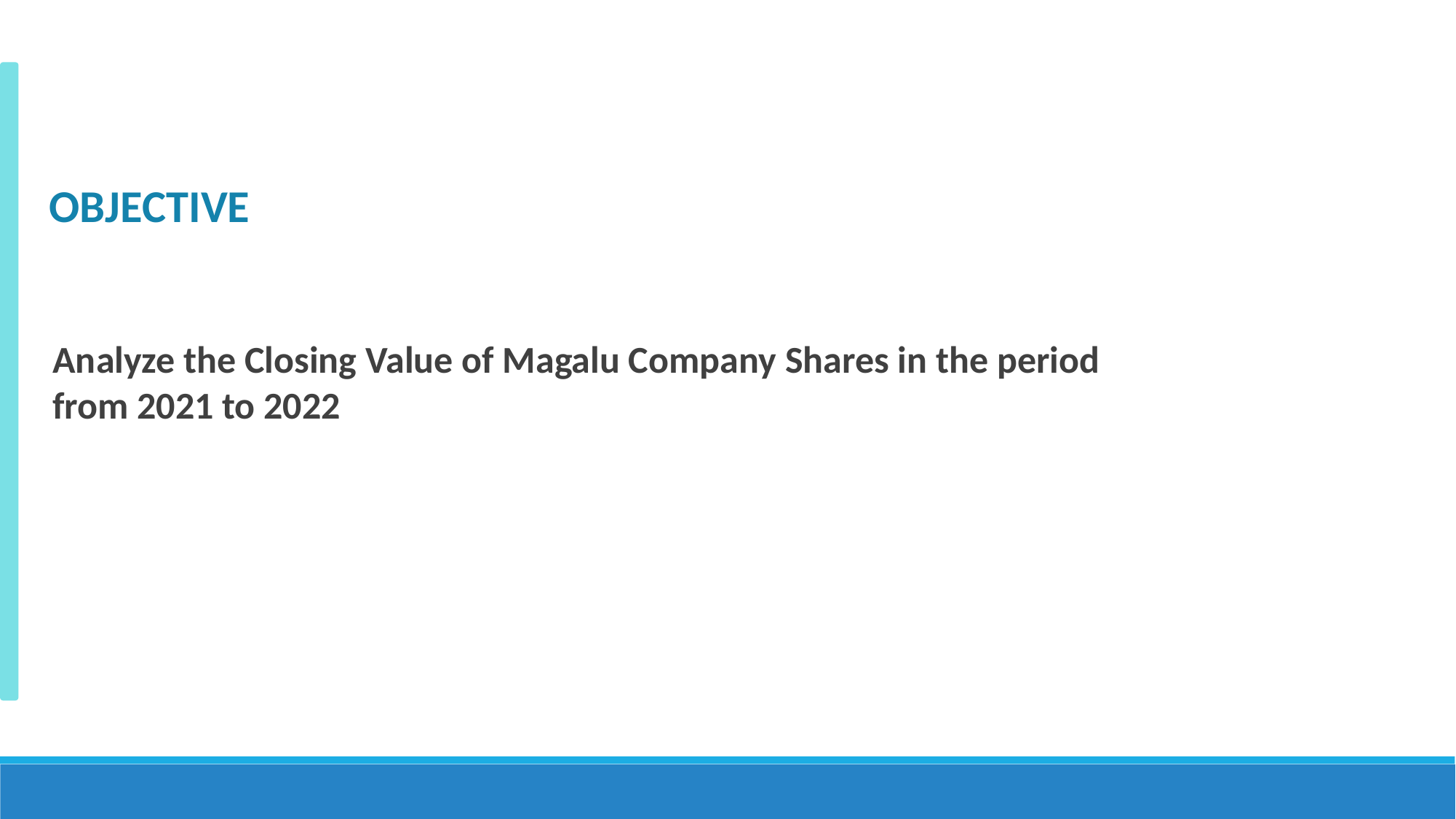

OBJECTIVE
Analyze the Closing Value of Magalu Company Shares in the period from 2021 to 2022